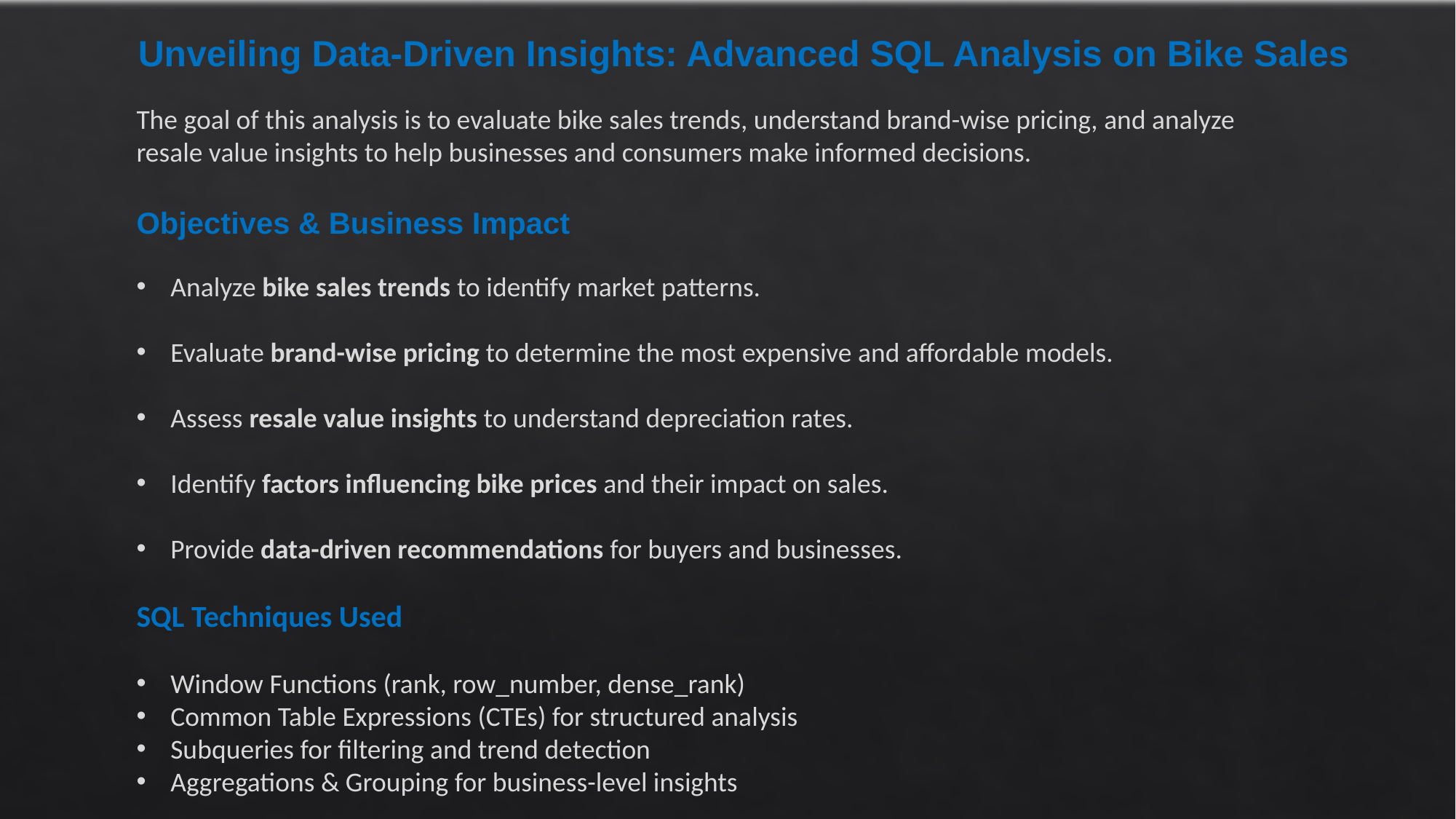

Unveiling Data-Driven Insights: Advanced SQL Analysis on Bike Sales

The goal of this analysis is to evaluate bike sales trends, understand brand-wise pricing, and analyze resale value insights to help businesses and consumers make informed decisions.

Objectives & Business Impact

Analyze bike sales trends to identify market patterns.

Evaluate brand-wise pricing to determine the most expensive and affordable models.

Assess resale value insights to understand depreciation rates.

Identify factors influencing bike prices and their impact on sales.

Provide data-driven recommendations for buyers and businesses.

SQL Techniques Used
Window Functions (rank, row_number, dense_rank)
Common Table Expressions (CTEs) for structured analysis
Subqueries for filtering and trend detection
Aggregations & Grouping for business-level insights